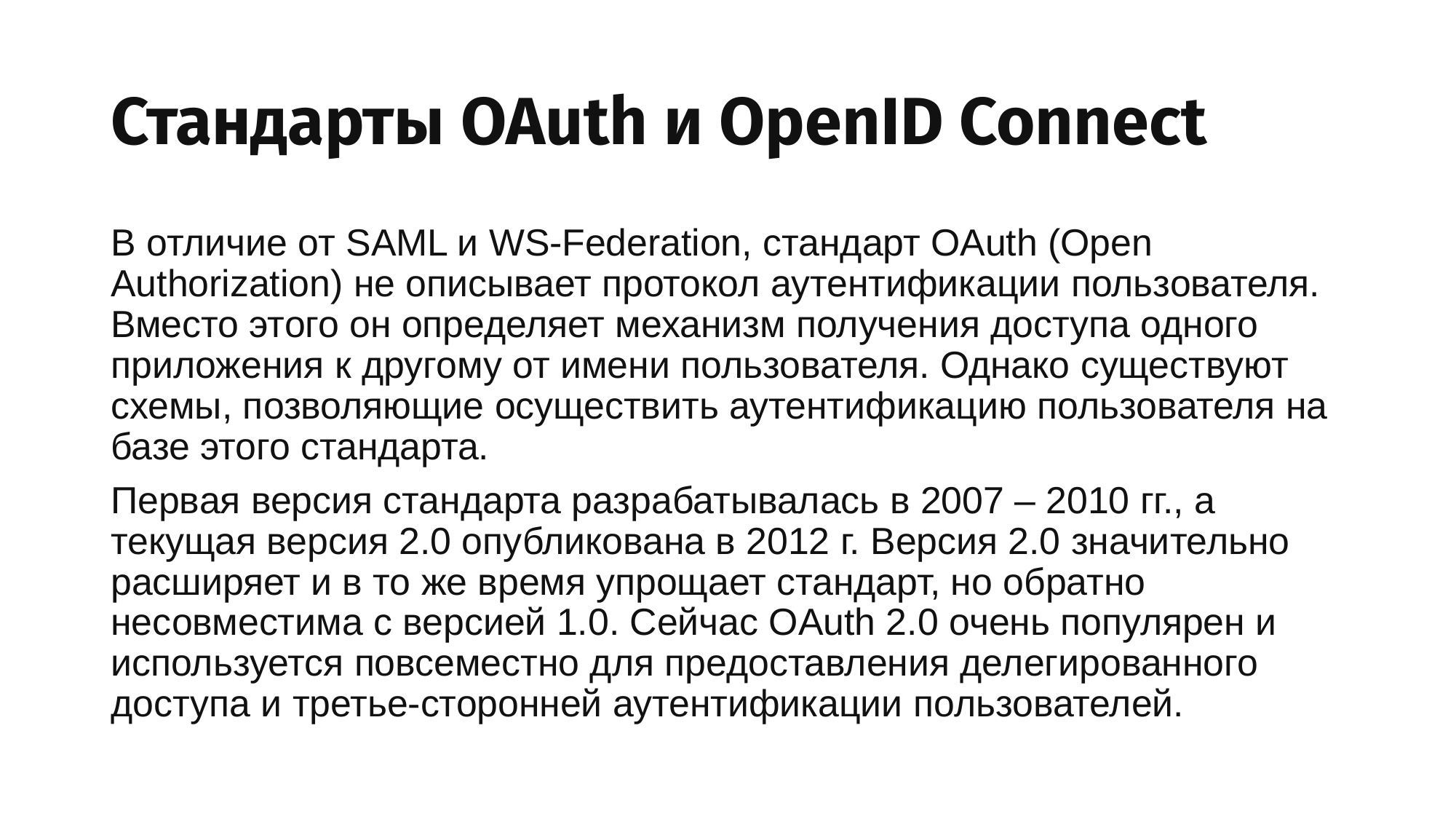

# Стандарты OAuth и OpenID Connect
В отличие от SAML и WS-Federation, стандарт OAuth (Open Authorization) не описывает протокол аутентификации пользователя. Вместо этого он определяет механизм получения доступа одного приложения к другому от имени пользователя. Однако существуют схемы, позволяющие осуществить аутентификацию пользователя на базе этого стандарта.
Первая версия стандарта разрабатывалась в 2007 – 2010 гг., а текущая версия 2.0 опубликована в 2012 г. Версия 2.0 значительно расширяет и в то же время упрощает стандарт, но обратно несовместима с версией 1.0. Сейчас OAuth 2.0 очень популярен и используется повсеместно для предоставления делегированного доступа и третье-сторонней аутентификации пользователей.